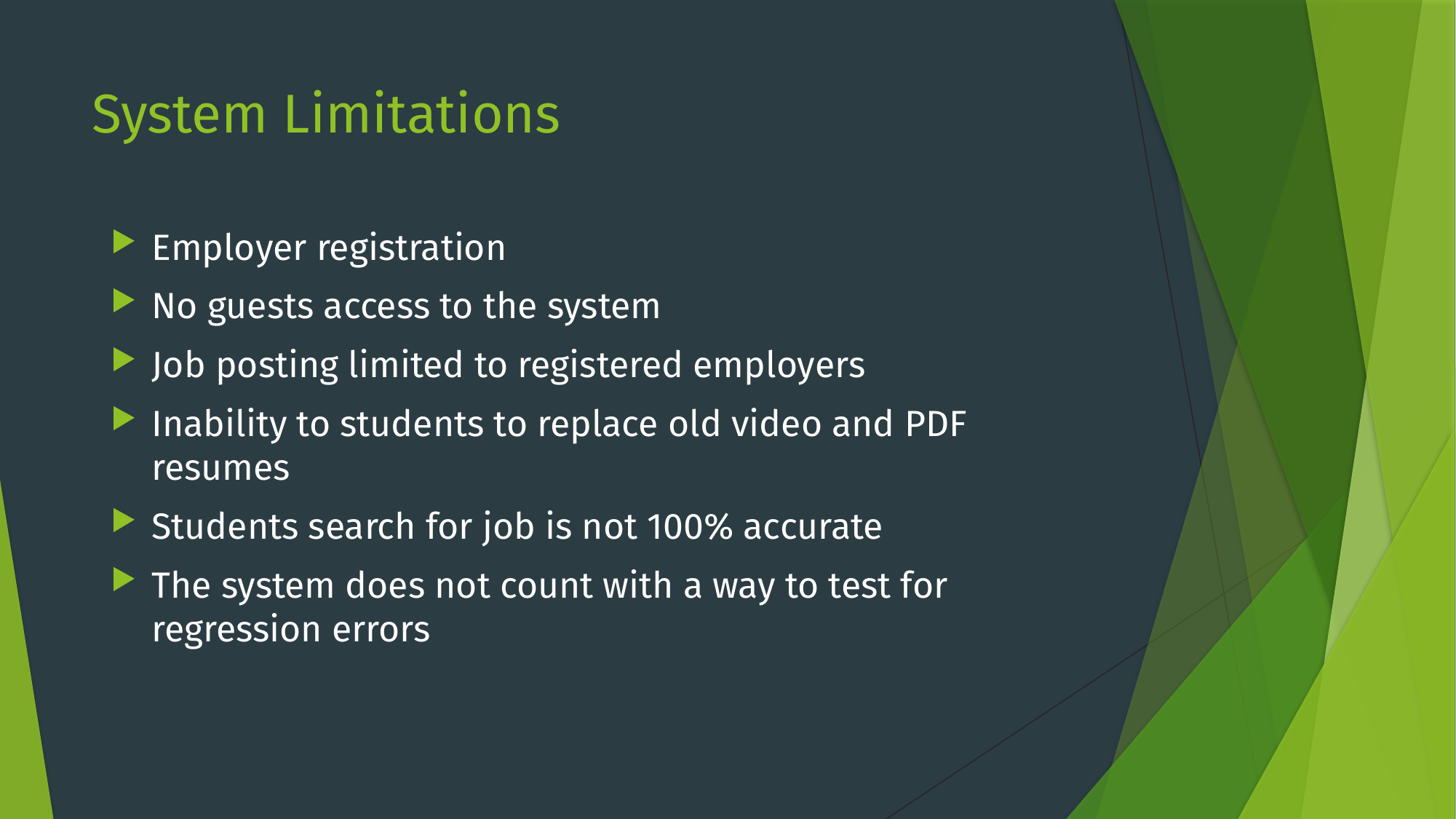

# System Limitations
Employer registration
No guests access to the system
Job posting limited to registered employers
Inability to students to replace old video and PDF resumes
Students search for job is not 100% accurate
The system does not count with a way to test for regression errors